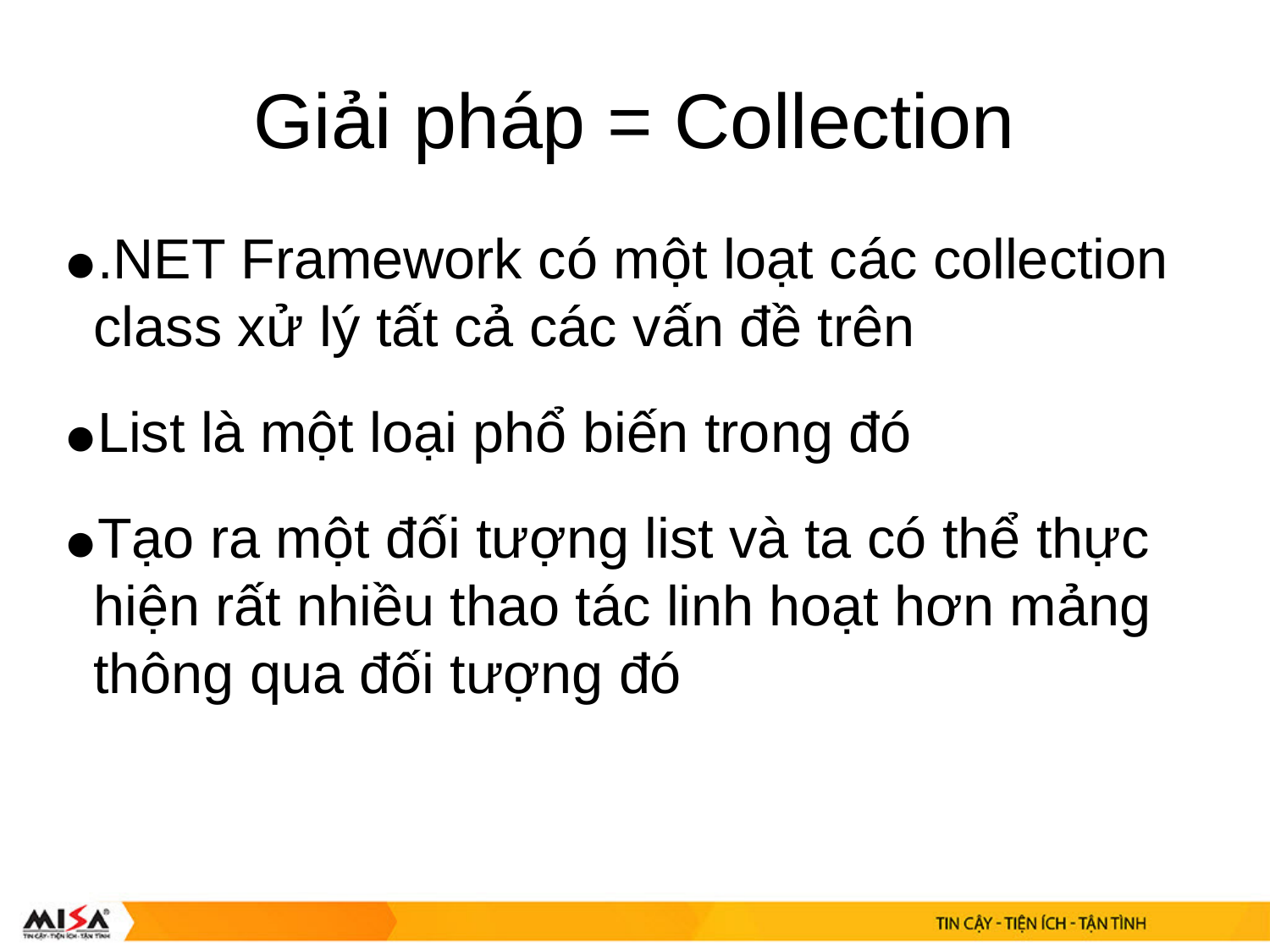

Giải pháp = Collection
.NET Framework có một loạt các collection class xử lý tất cả các vấn đề trên
List là một loại phổ biến trong đó
Tạo ra một đối tượng list và ta có thể thực hiện rất nhiều thao tác linh hoạt hơn mảng thông qua đối tượng đó